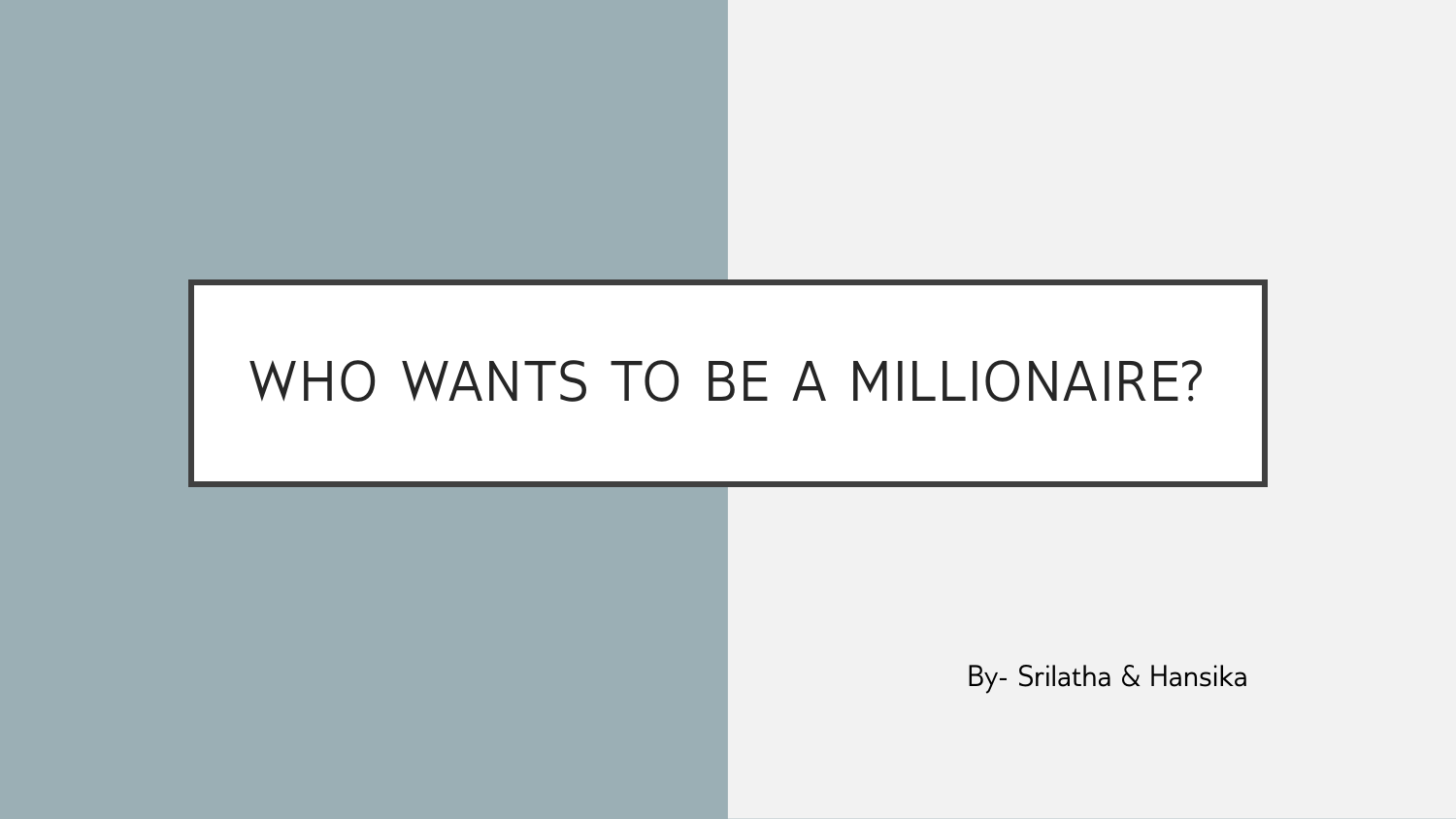

# Who wants to be a Millionaire?
By- Srilatha & Hansika